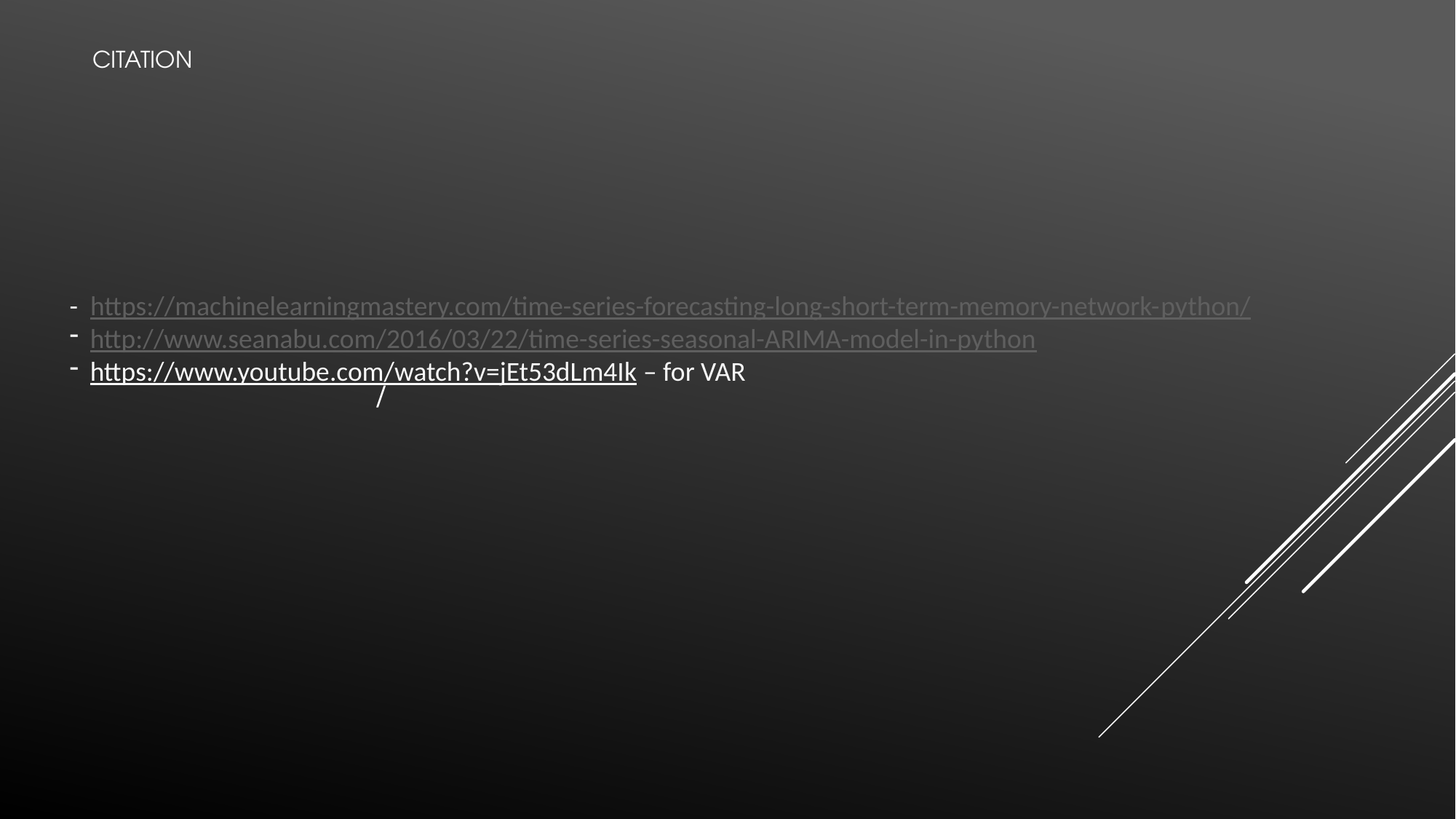

# Citation
-  https://machinelearningmastery.com/time-series-forecasting-long-short-term-memory-network-python/
http://www.seanabu.com/2016/03/22/time-series-seasonal-ARIMA-model-in-python
https://www.youtube.com/watch?v=jEt53dLm4Ik – for VAR

/